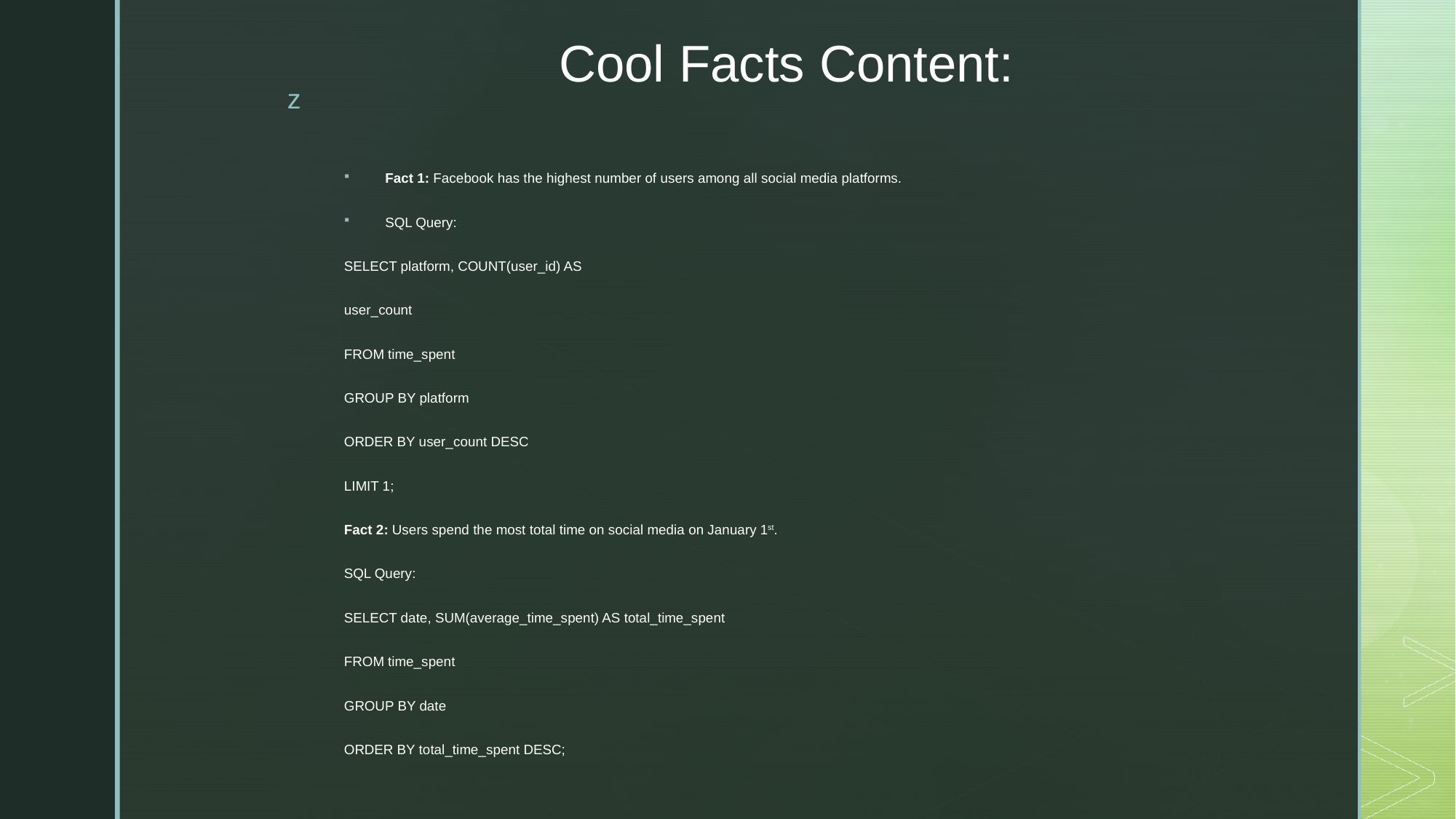

# Cool Facts Content:
Fact 1: Facebook has the highest number of users among all social media platforms.
SQL Query:
SELECT platform, COUNT(user_id) AS
user_count
FROM time_spent
GROUP BY platform
ORDER BY user_count DESC
LIMIT 1;
Fact 2: Users spend the most total time on social media on January 1st.
SQL Query:
SELECT date, SUM(average_time_spent) AS total_time_spent
FROM time_spent
GROUP BY date
ORDER BY total_time_spent DESC;